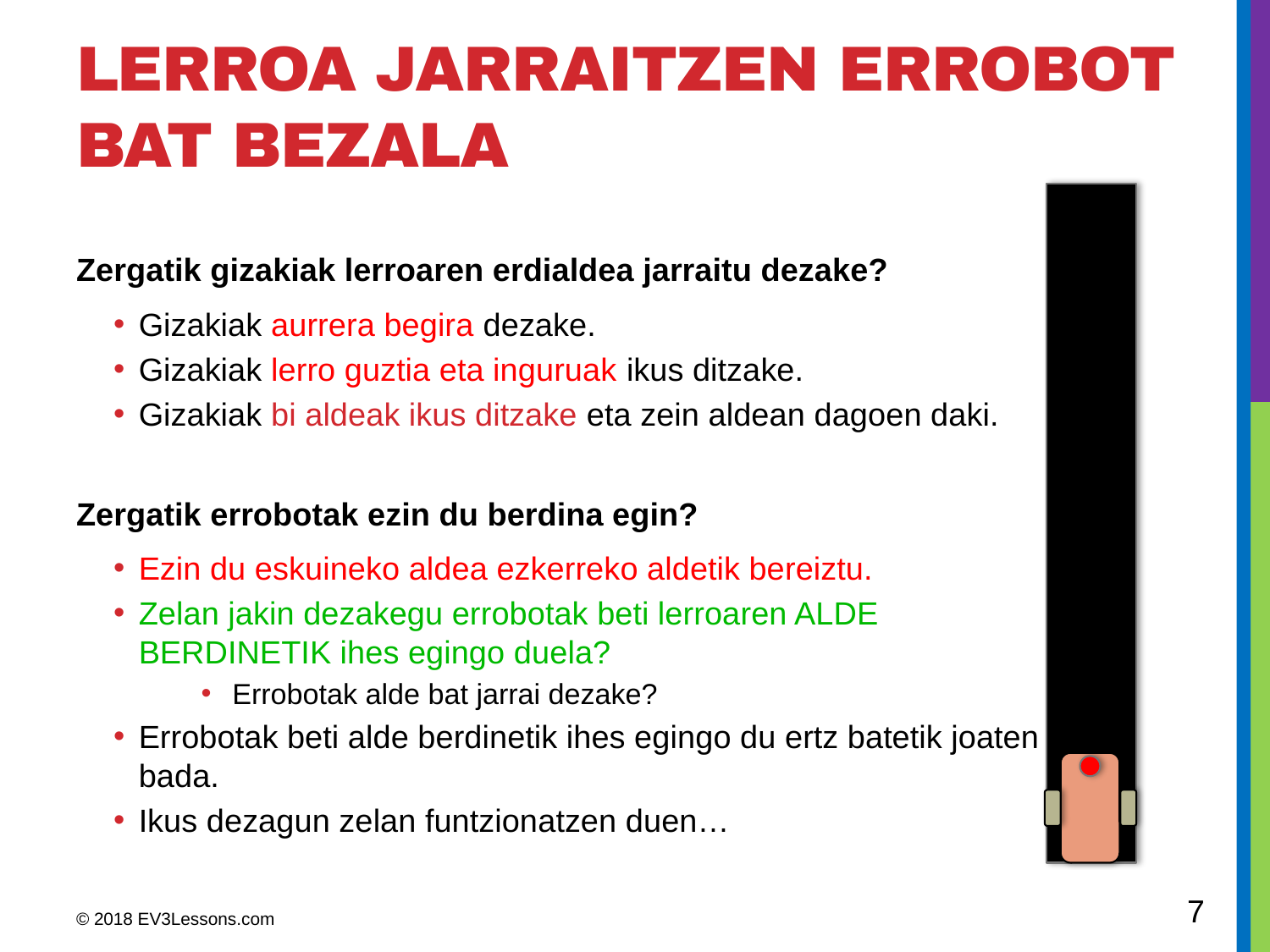

# LERROA JARRAITZEN ERROBOT BAT BEZALA

Zergatik gizakiak lerroaren erdialdea jarraitu dezake?
Gizakiak aurrera begira dezake.
Gizakiak lerro guztia eta inguruak ikus ditzake.
Gizakiak bi aldeak ikus ditzake eta zein aldean dagoen daki.

Zergatik errobotak ezin du berdina egin?
Ezin du eskuineko aldea ezkerreko aldetik bereiztu.
Zelan jakin dezakegu errobotak beti lerroaren ALDE BERDINETIK ihes egingo duela?
Errobotak alde bat jarrai dezake?
Errobotak beti alde berdinetik ihes egingo du ertz batetik joaten bada.
Ikus dezagun zelan funtzionatzen duen…

7
© 2018 EV3Lessons.com